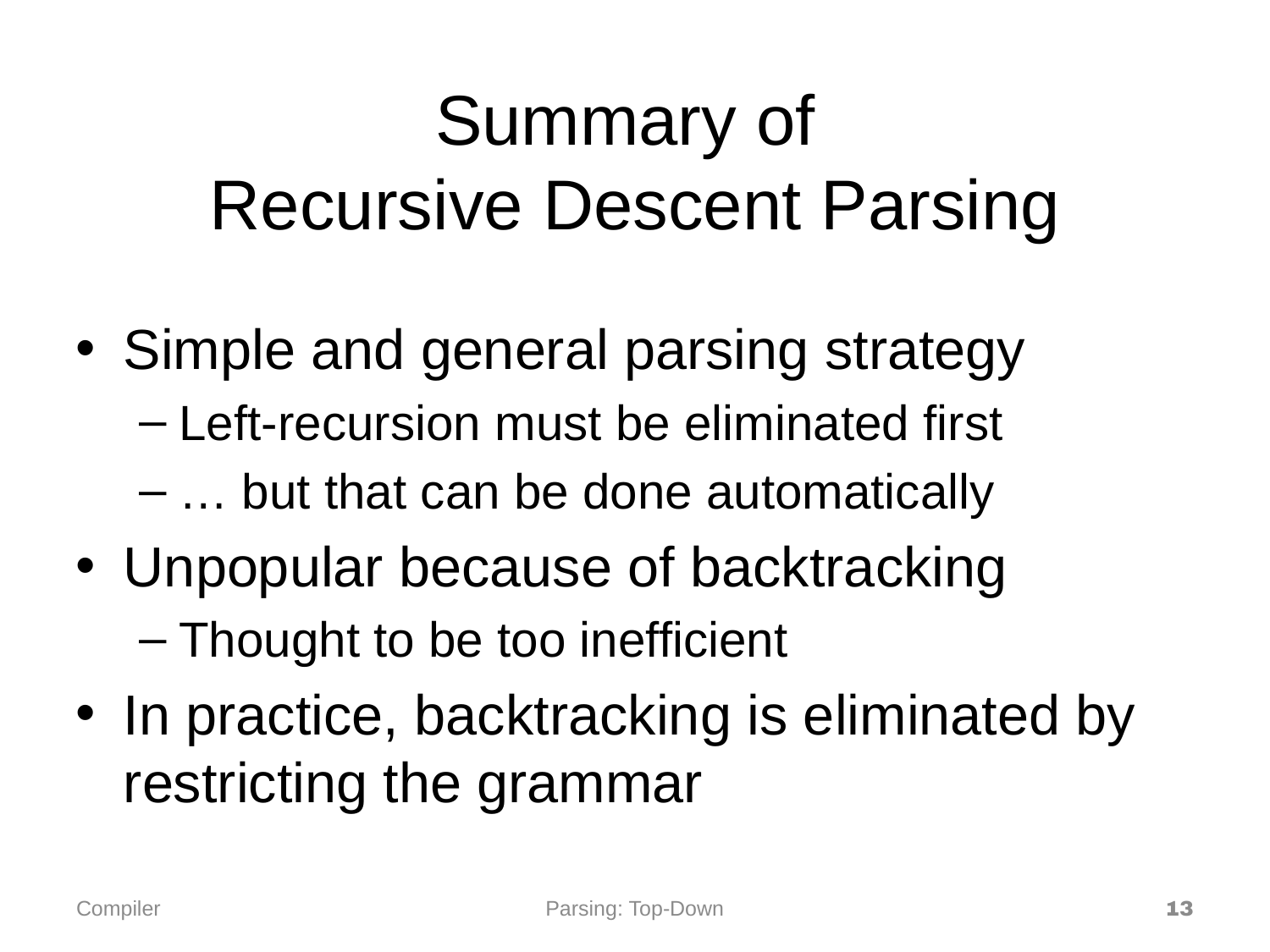

# Summary of Recursive Descent Parsing
Simple and general parsing strategy
Left-recursion must be eliminated first
… but that can be done automatically
Unpopular because of backtracking
Thought to be too inefficient
In practice, backtracking is eliminated by restricting the grammar
Parsing: Top-Down
13
Compiler